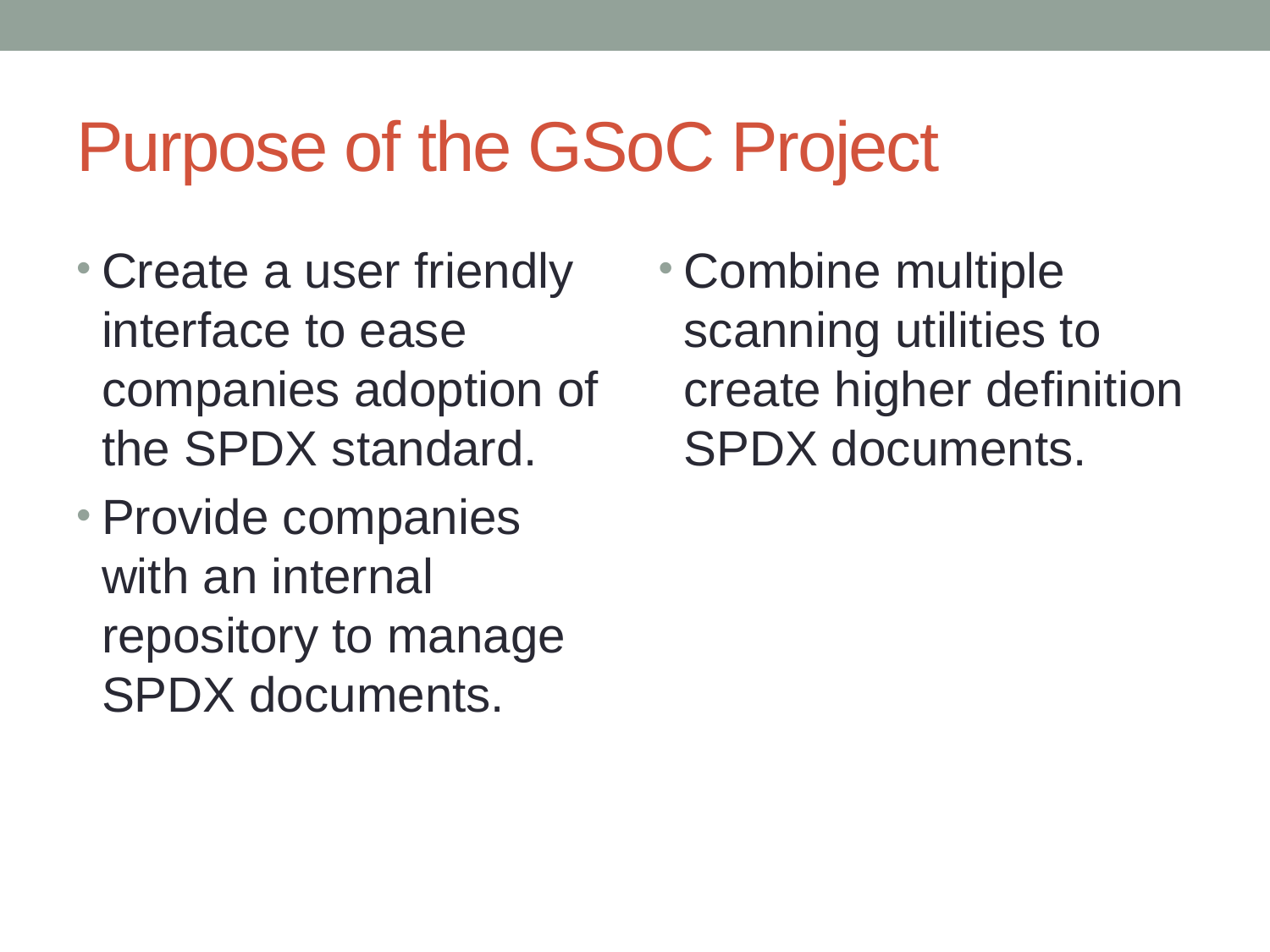

# Purpose of the GSoC Project
Create a user friendly interface to ease companies adoption of the SPDX standard.
Provide companies with an internal repository to manage SPDX documents.
Combine multiple scanning utilities to create higher definition SPDX documents.